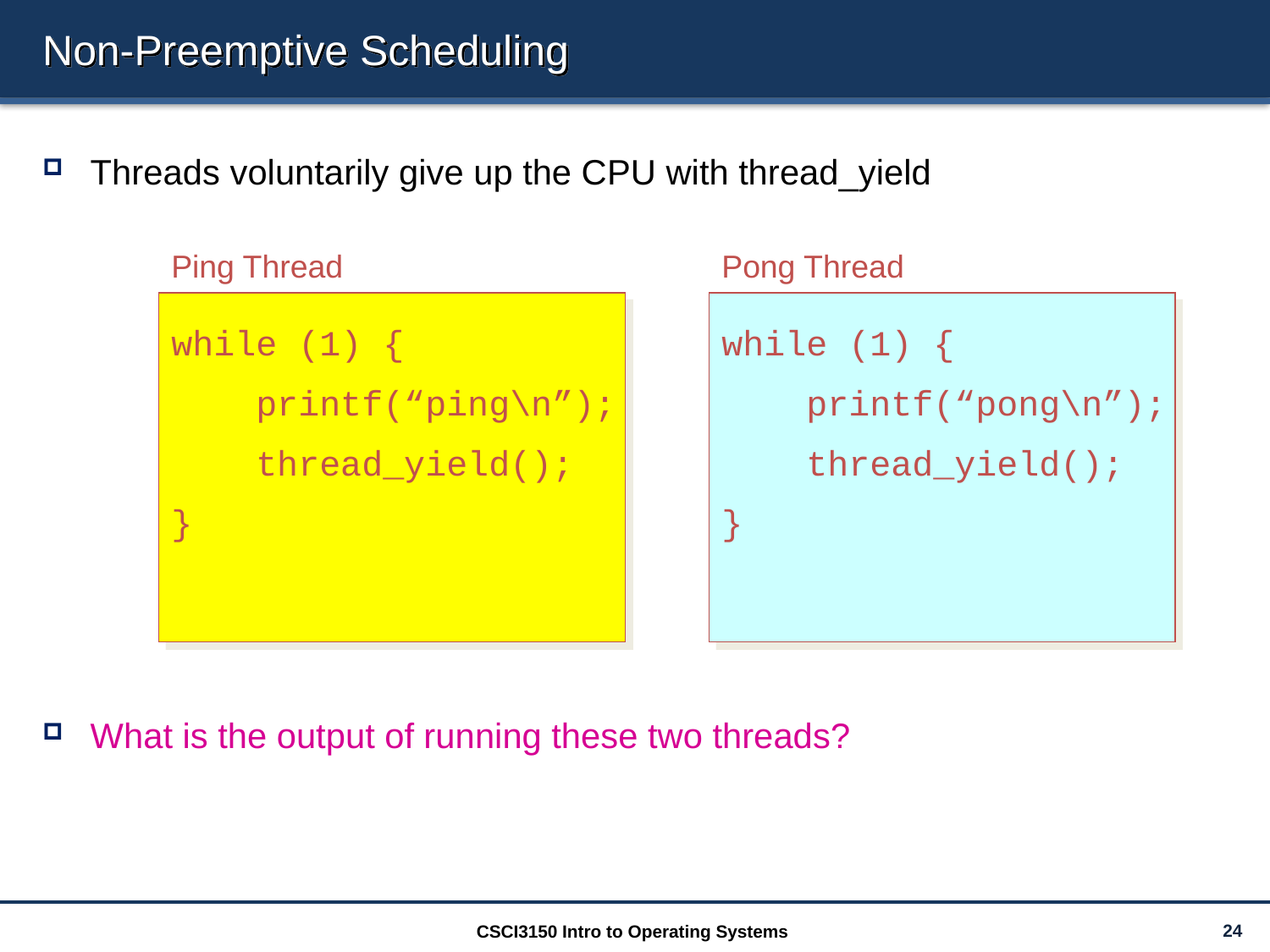

# Non-Preemptive Scheduling
Threads voluntarily give up the CPU with thread_yield

What is the output of running these two threads?
Ping Thread
Pong Thread

while (1) {
    printf(“ping\n”);
    thread_yield();
}
while (1) {
    printf(“pong\n”);
    thread_yield();
}
CSCI3150 Intro to Operating Systems
24